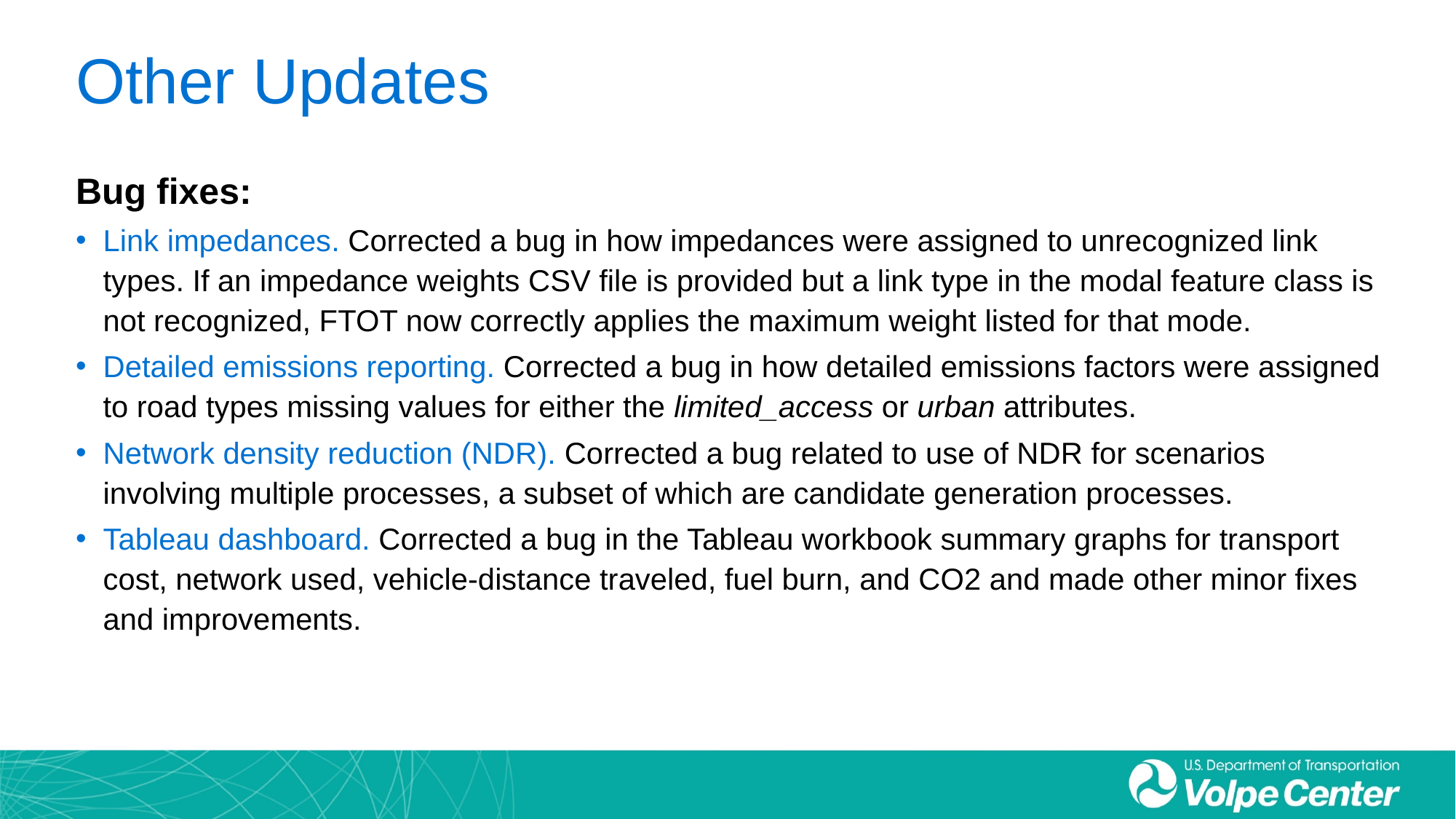

# Other Updates
Bug fixes:
Link impedances. Corrected a bug in how impedances were assigned to unrecognized link types. If an impedance weights CSV file is provided but a link type in the modal feature class is not recognized, FTOT now correctly applies the maximum weight listed for that mode.
Detailed emissions reporting. Corrected a bug in how detailed emissions factors were assigned to road types missing values for either the limited_access or urban attributes.
Network density reduction (NDR). Corrected a bug related to use of NDR for scenarios involving multiple processes, a subset of which are candidate generation processes.
Tableau dashboard. Corrected a bug in the Tableau workbook summary graphs for transport cost, network used, vehicle-distance traveled, fuel burn, and CO2 and made other minor fixes and improvements.